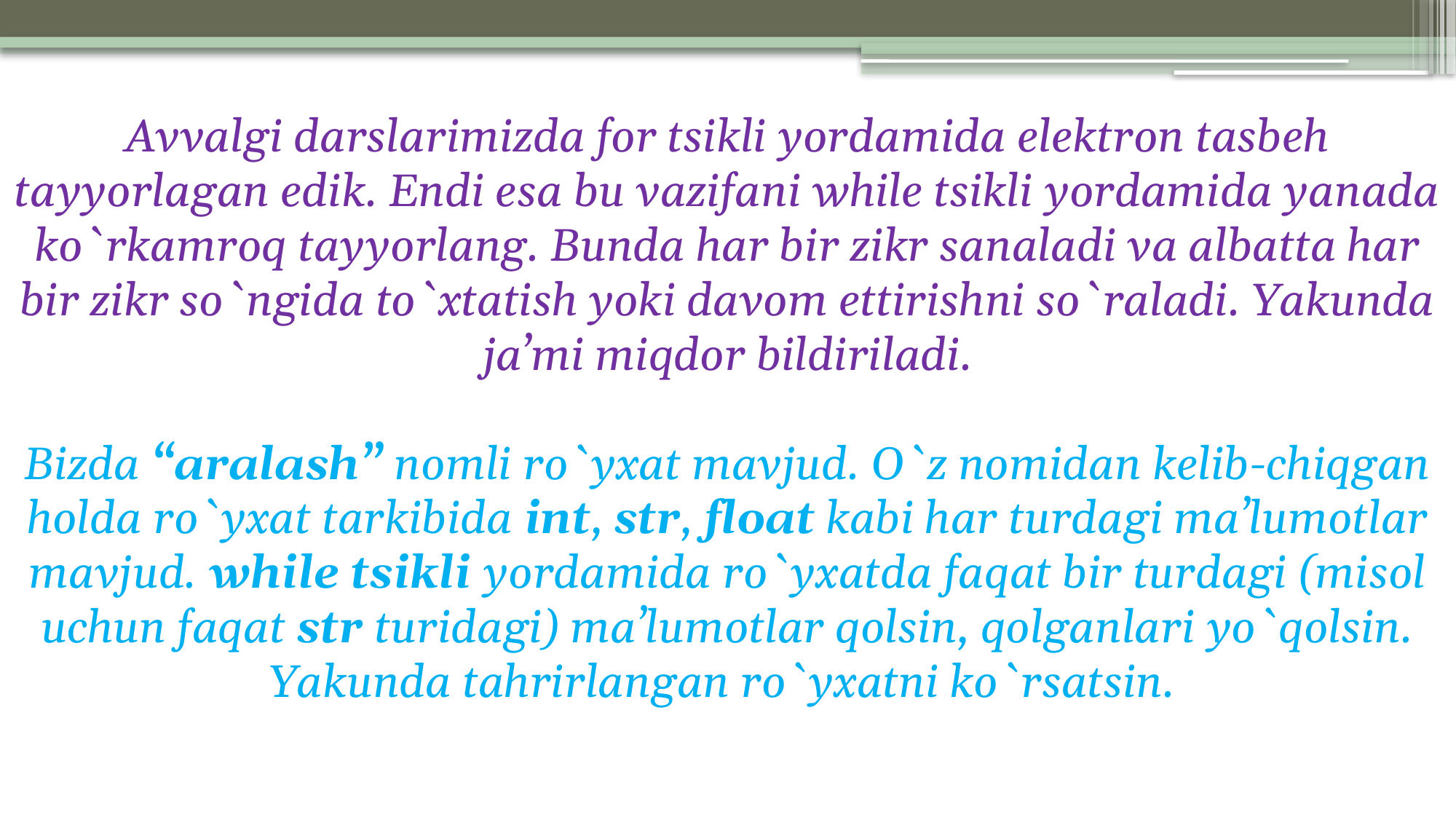

Avvalgi darslarimizda for tsikli yordamida elektron tasbeh tayyorlagan edik. Endi esa bu vazifani while tsikli yordamida yanada ko`rkamroq tayyorlang. Bunda har bir zikr sanaladi va albatta har bir zikr so`ngida to`xtatish yoki davom ettirishni so`raladi. Yakunda ja’mi miqdor bildiriladi.

Bizda “aralash” nomli ro`yxat mavjud. O`z nomidan kelib-chiqgan holda ro`yxat tarkibida int, str, float kabi har turdagi ma’lumotlar mavjud. while tsikli yordamida ro`yxatda faqat bir turdagi (misol uchun faqat str turidagi) ma’lumotlar qolsin, qolganlari yo`qolsin. Yakunda tahrirlangan ro`yxatni ko`rsatsin.